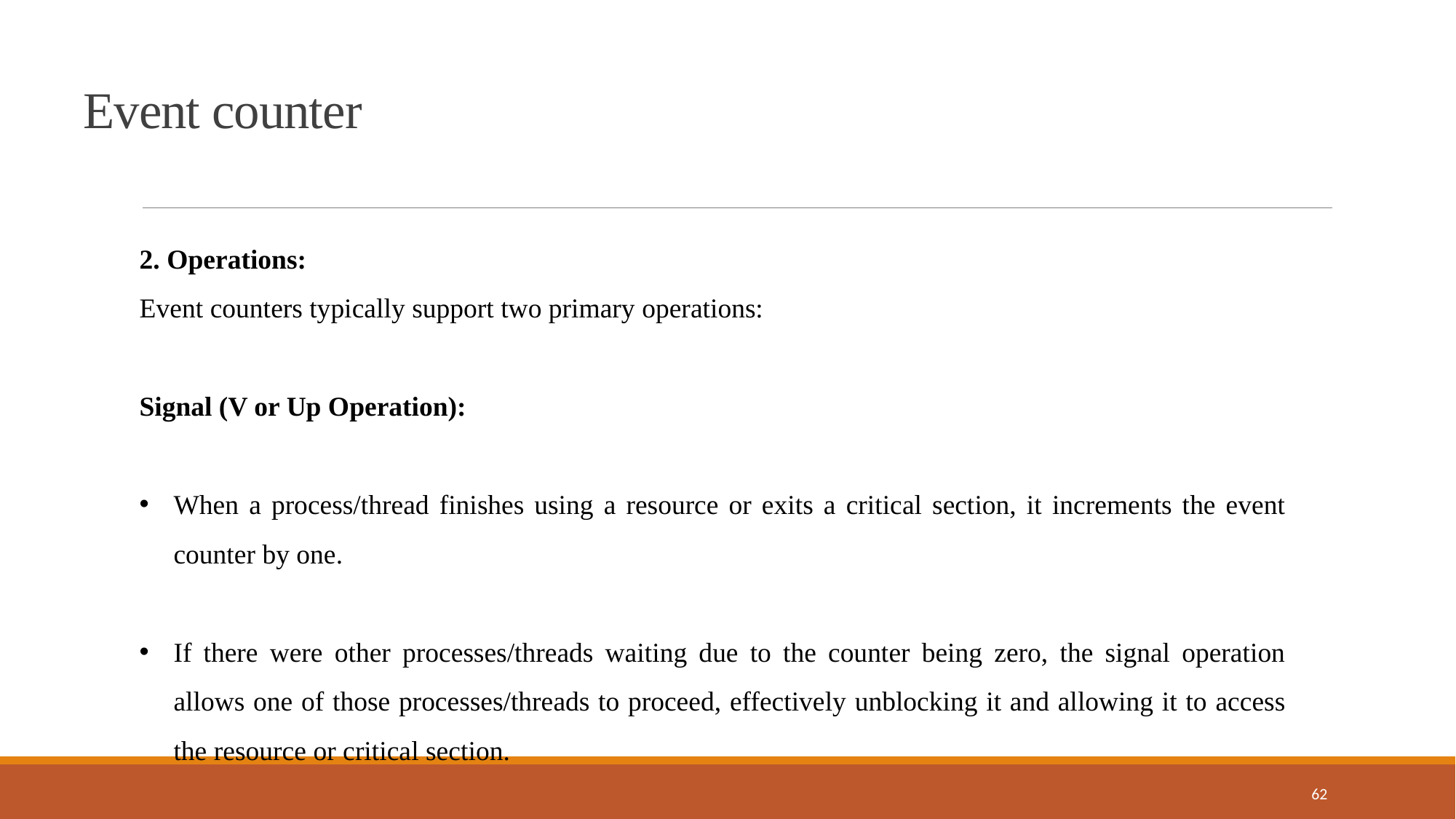

Event counter
2. Operations:
Event counters typically support two primary operations:

Signal (V or Up Operation):

When a process/thread finishes using a resource or exits a critical section, it increments the event counter by one.

If there were other processes/threads waiting due to the counter being zero, the signal operation allows one of those processes/threads to proceed, effectively unblocking it and allowing it to access the resource or critical section.
62